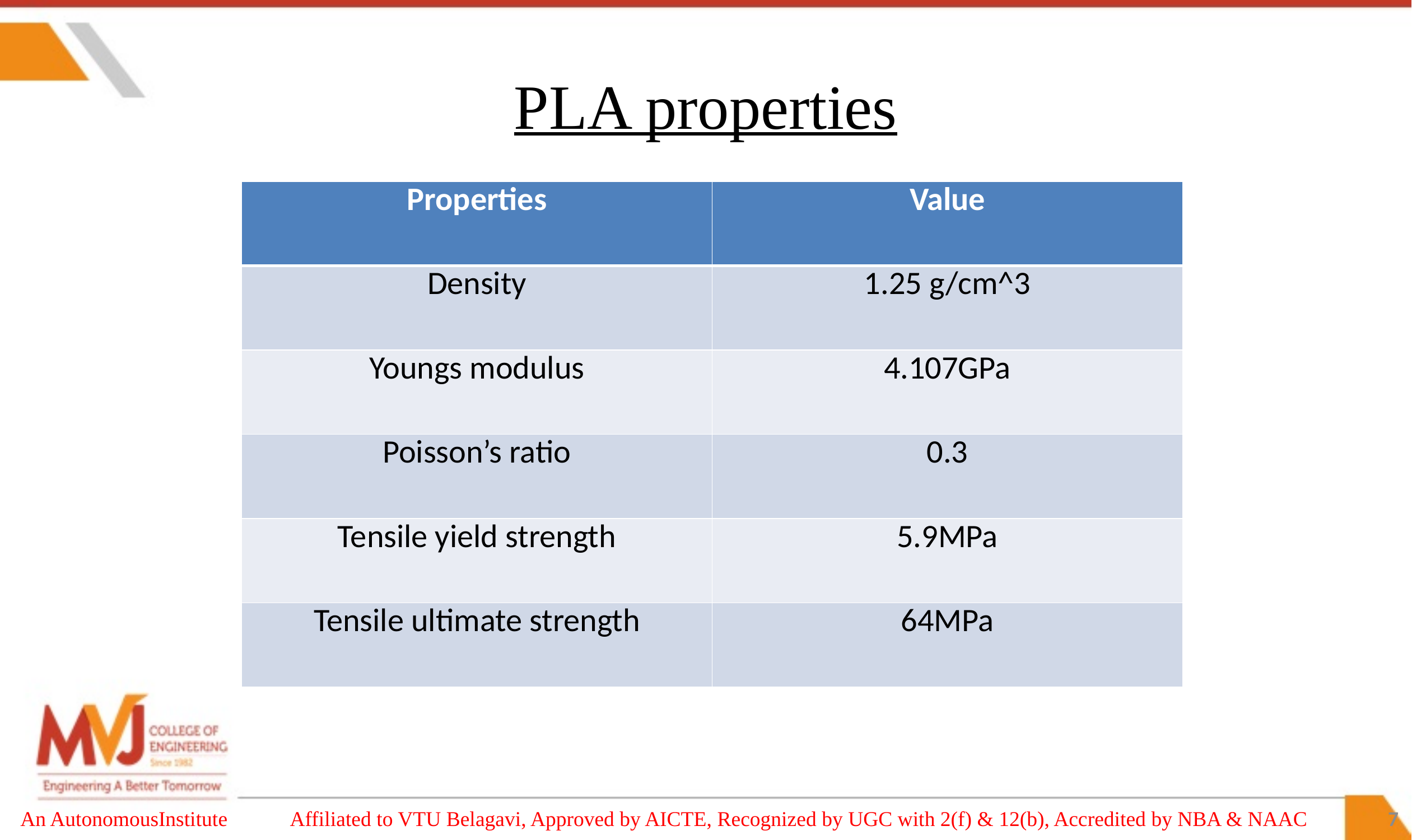

# PLA properties
| Properties | Value |
| --- | --- |
| Density | 1.25 g/cm^3 |
| Youngs modulus | 4.107GPa |
| Poisson’s ratio | 0.3 |
| Tensile yield strength | 5.9MPa |
| Tensile ultimate strength | 64MPa |
An AutonomousInstitute            Affiliated to VTU Belagavi, Approved by AICTE, Recognized by UGC with 2(f) & 12(b), Accredited by NBA & NAAC
7